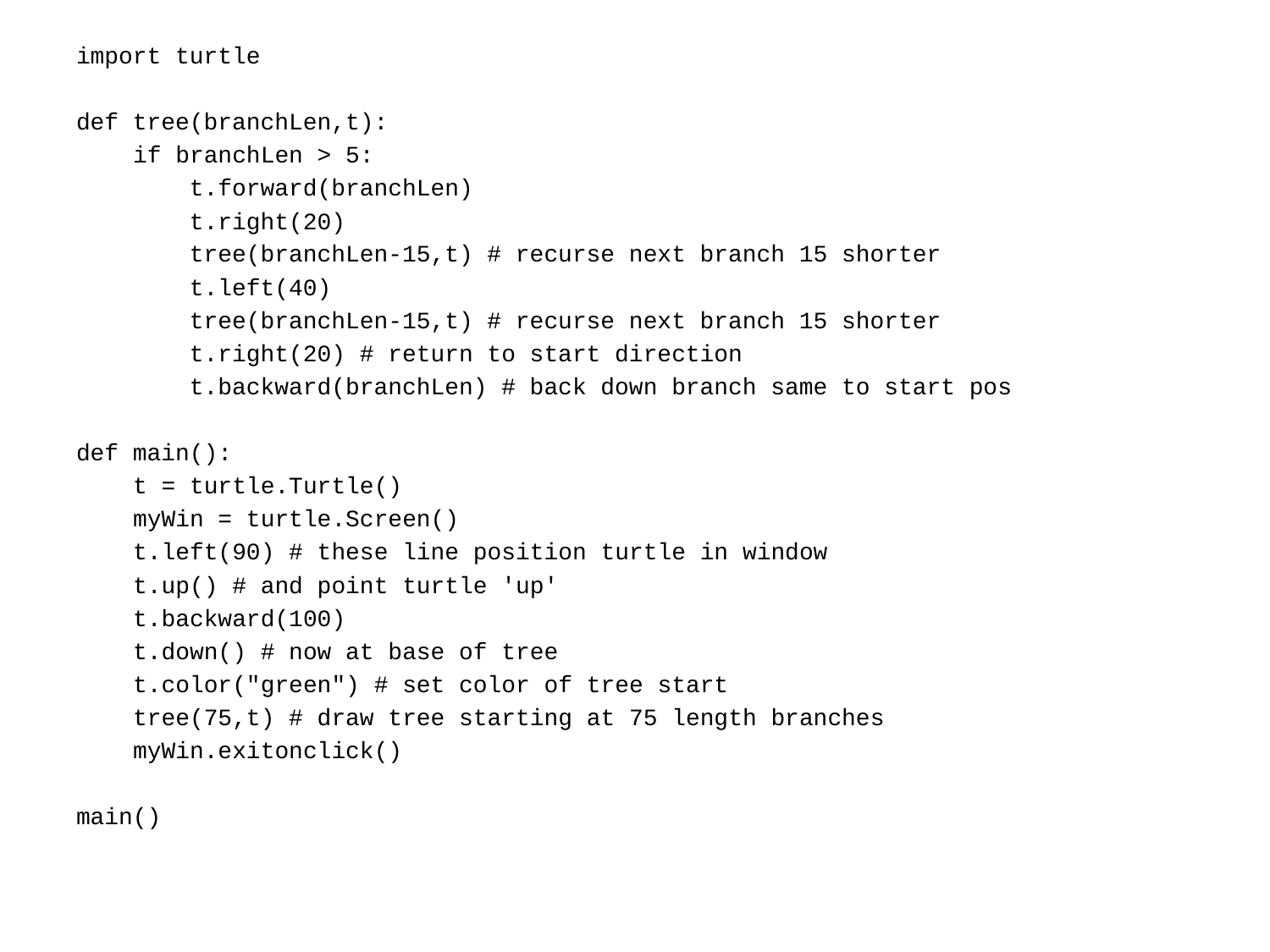

import turtle

def tree(branchLen,t):
    if branchLen > 5:
        t.forward(branchLen)
        t.right(20)
        tree(branchLen-15,t) # recurse next branch 15 shorter
        t.left(40)
        tree(branchLen-15,t) # recurse next branch 15 shorter
        t.right(20) # return to start direction
        t.backward(branchLen) # back down branch same to start pos

def main():
    t = turtle.Turtle()
    myWin = turtle.Screen()
    t.left(90) # these line position turtle in window
    t.up() # and point turtle 'up'
    t.backward(100)
    t.down() # now at base of tree
    t.color("green") # set color of tree start
    tree(75,t) # draw tree starting at 75 length branches
    myWin.exitonclick()

main()